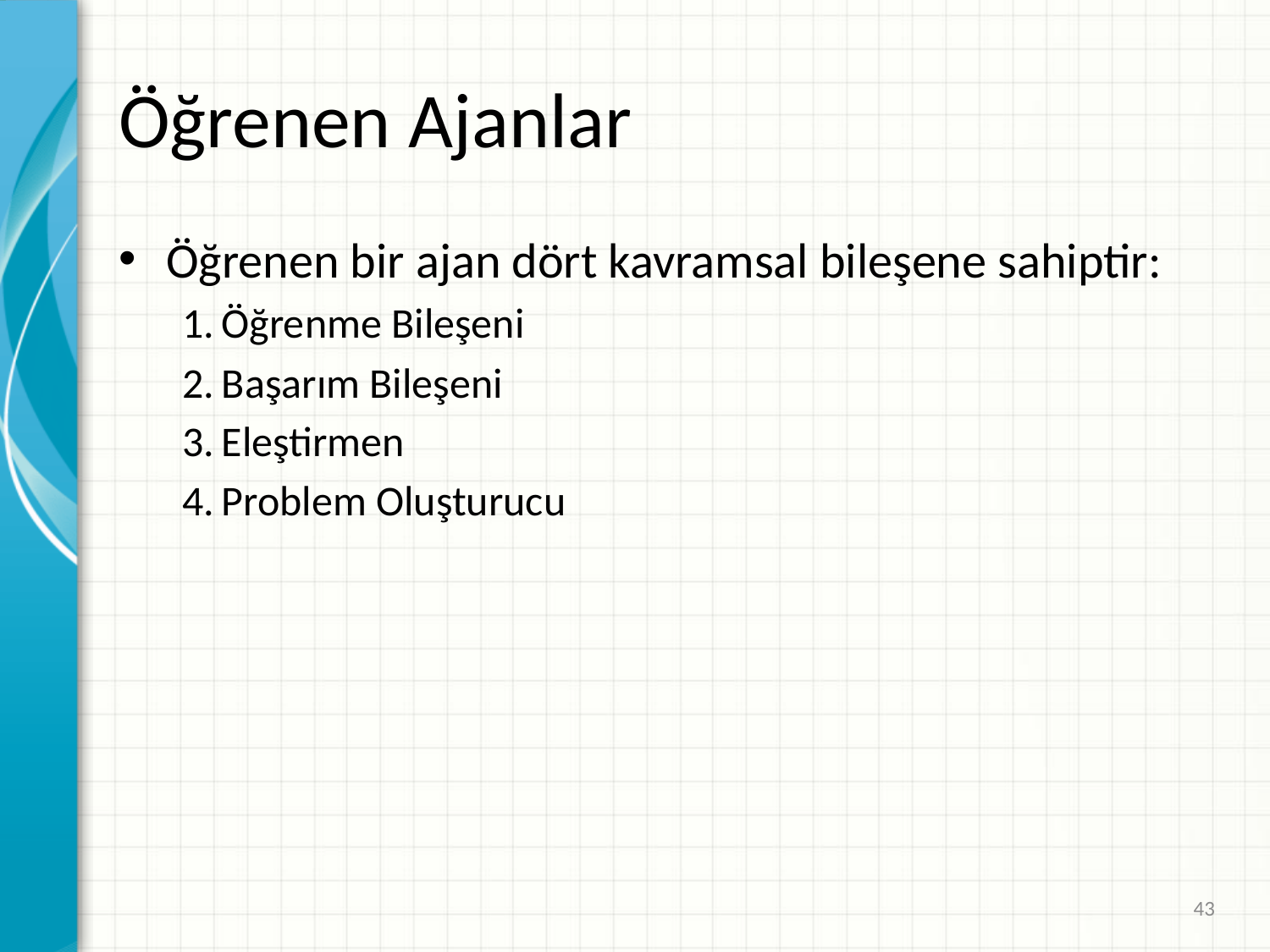

# Öğrenen Ajanlar
Öğrenen bir ajan dört kavramsal bileşene sahiptir:
Öğrenme Bileşeni
Başarım Bileşeni
Eleştirmen
Problem Oluşturucu

43